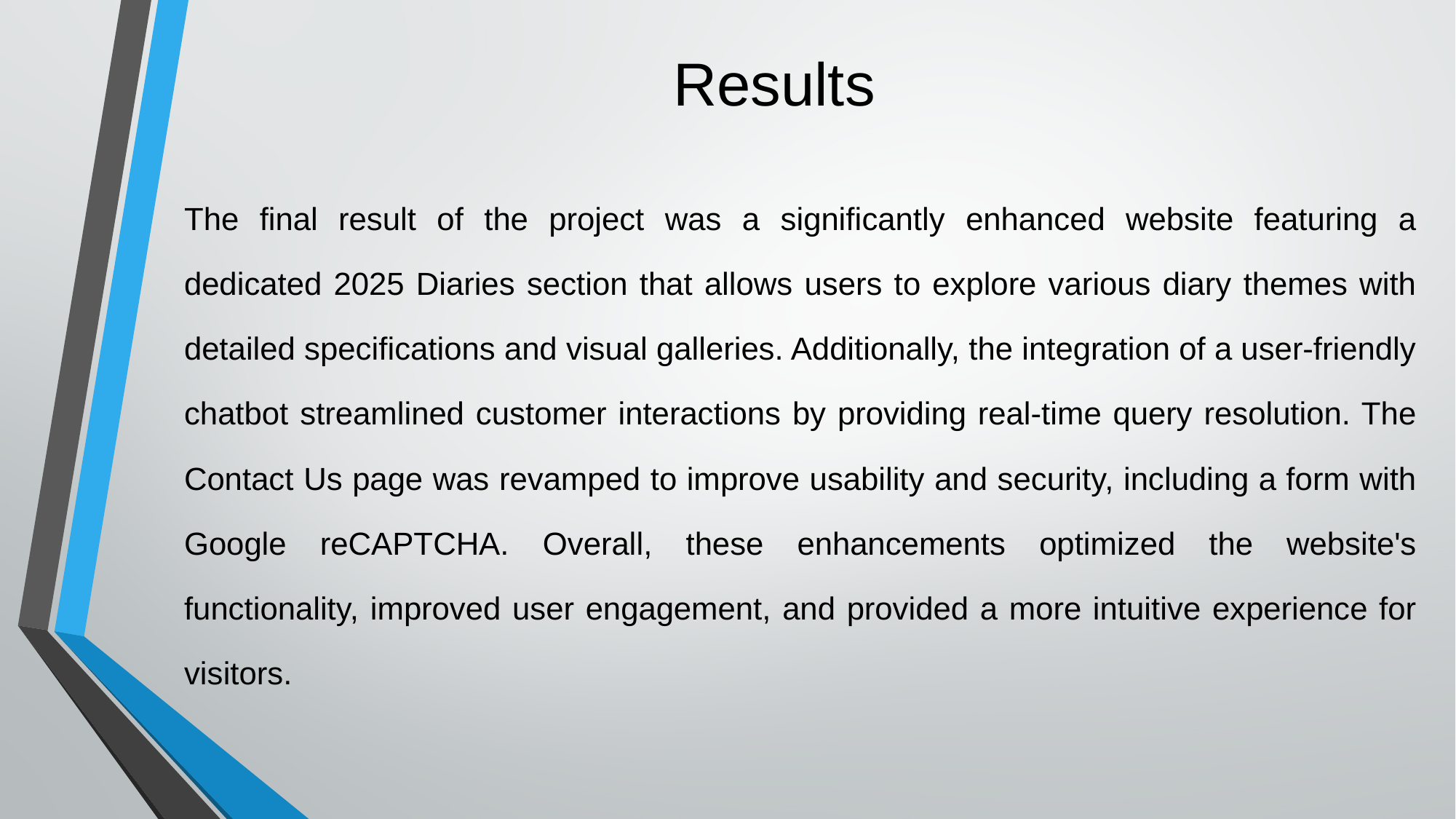

# Results
The final result of the project was a significantly enhanced website featuring a dedicated 2025 Diaries section that allows users to explore various diary themes with detailed specifications and visual galleries. Additionally, the integration of a user-friendly chatbot streamlined customer interactions by providing real-time query resolution. The Contact Us page was revamped to improve usability and security, including a form with Google reCAPTCHA. Overall, these enhancements optimized the website's functionality, improved user engagement, and provided a more intuitive experience for visitors.